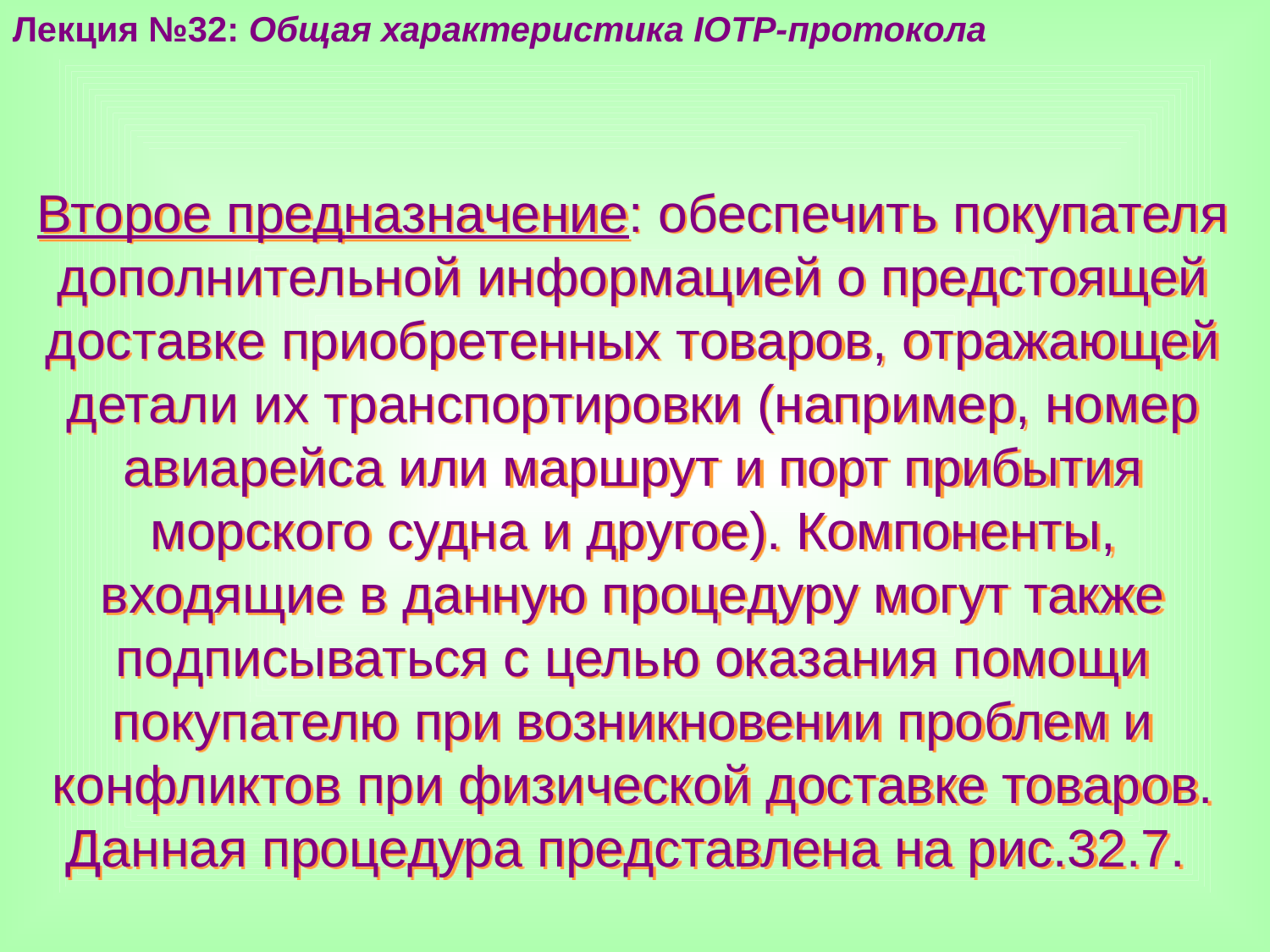

Лекция №32: Общая характеристика IOTP-протокола
Второе предназначение: обеспечить покупателя дополнительной информацией о предстоящей доставке приобретенных товаров, отражающей детали их транспортировки (например, номер авиарейса или маршрут и порт прибытия морского судна и другое). Компоненты, входящие в данную процедуру могут также подписываться с целью оказания помощи покупателю при возникновении проблем и конфликтов при физической доставке товаров. Данная процедура представлена на рис.32.7.